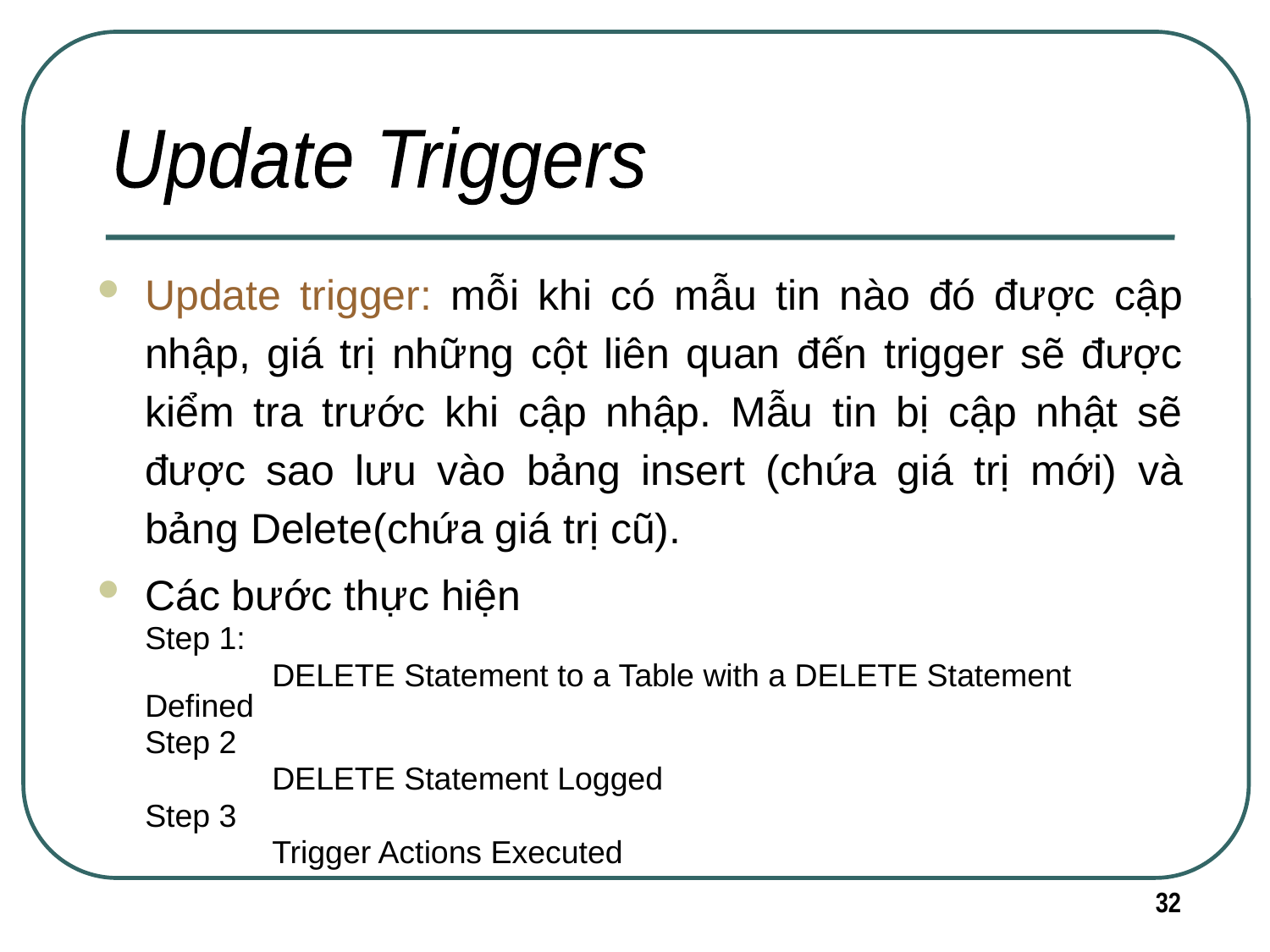

Update Triggers
Update trigger: mỗi khi có mẫu tin nào đó được cập nhập, giá trị những cột liên quan đến trigger sẽ được kiểm tra trước khi cập nhập. Mẫu tin bị cập nhật sẽ được sao lưu vào bảng insert (chứa giá trị mới) và bảng Delete(chứa giá trị cũ).
Các bước thực hiện
	Step 1:
		DELETE Statement to a Table with a DELETE Statement Defined
	Step 2
		DELETE Statement Logged
	Step 3
		Trigger Actions Executed